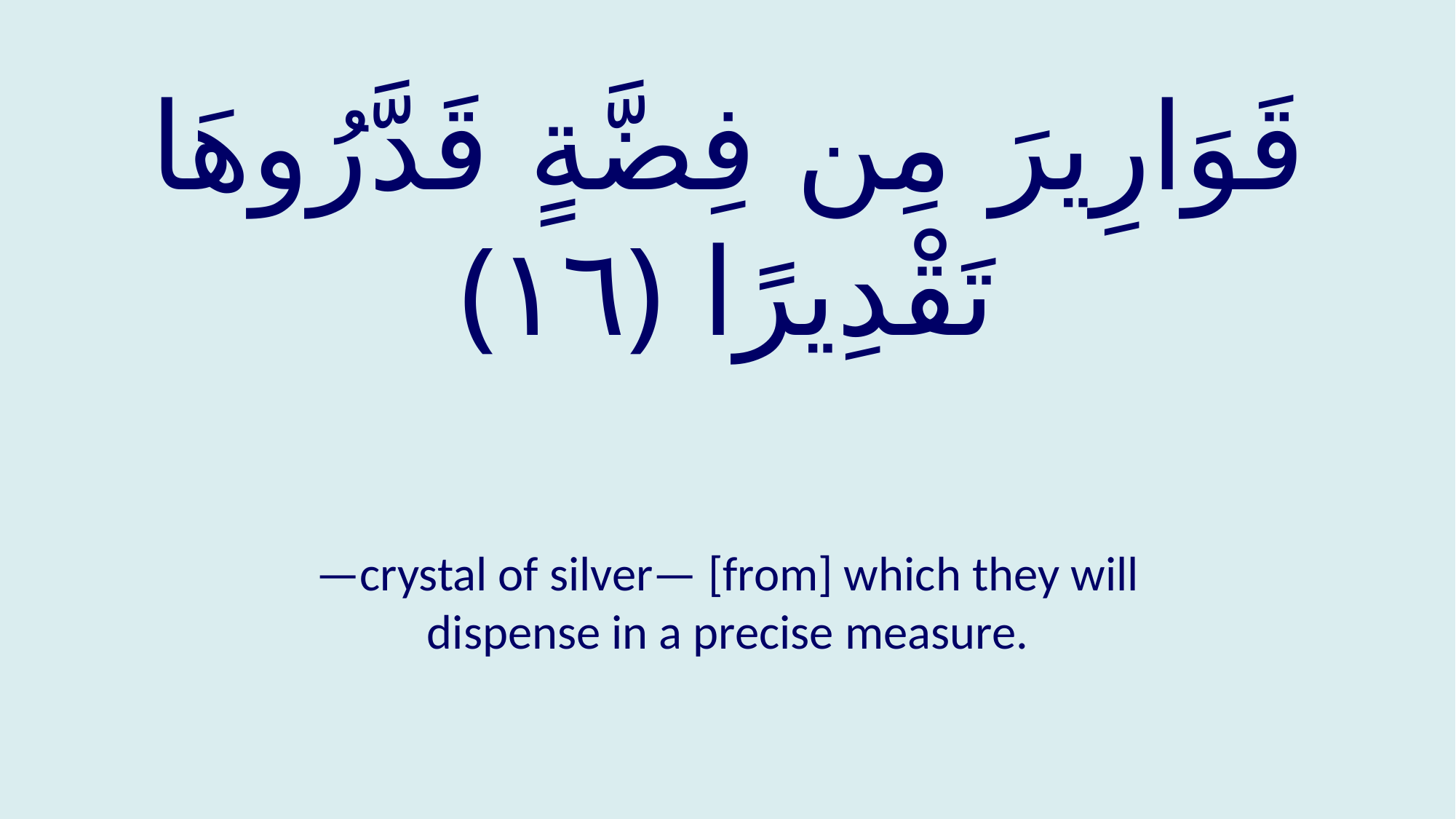

# قَوَارِيرَ مِن فِضَّةٍ قَدَّرُوهَا تَقْدِيرًا ‎﴿١٦﴾‏
—crystal of silver— [from] which they will dispense in a precise measure.